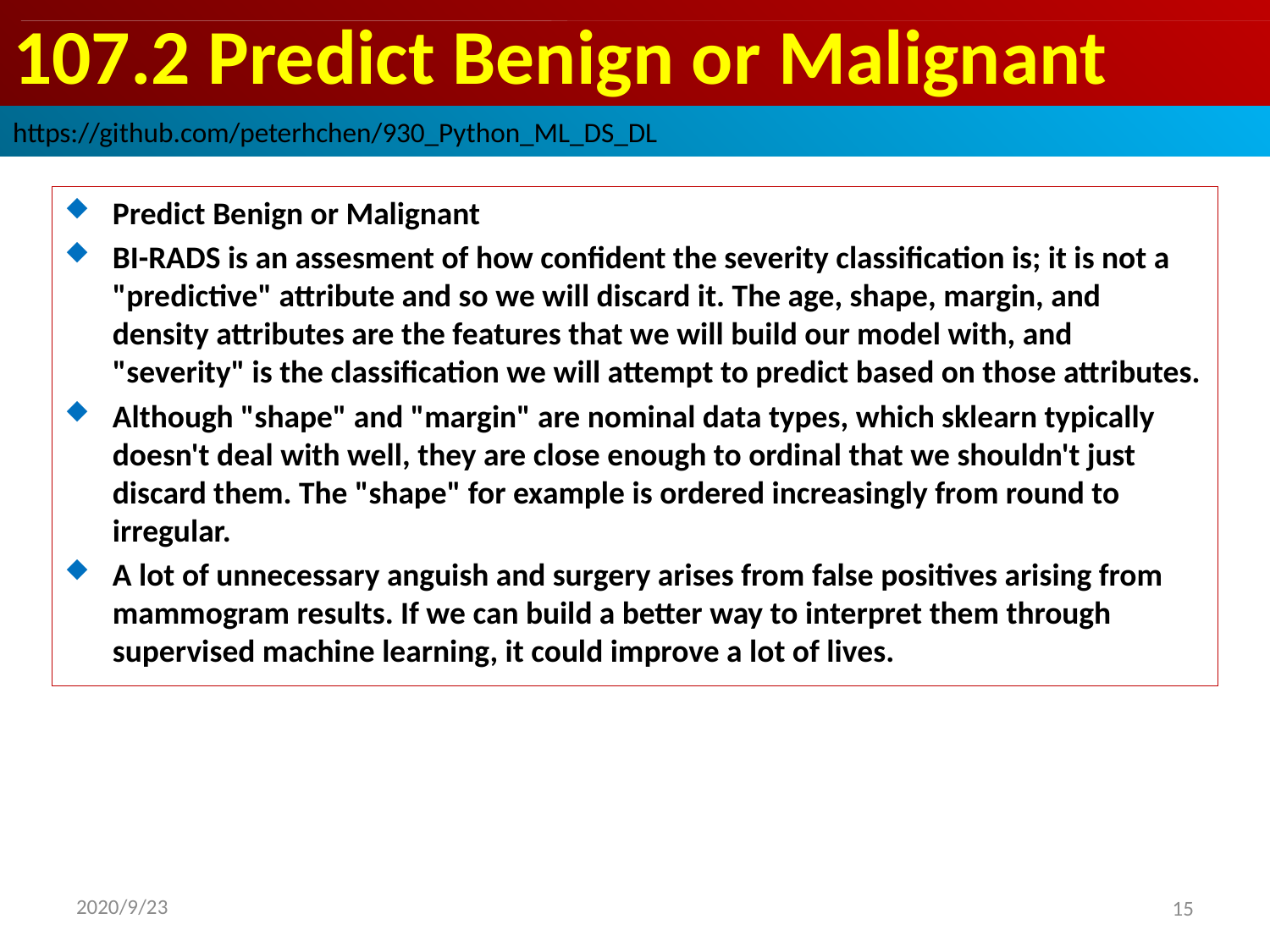

# 107.2 Predict Benign or Malignant

https://github.com/peterhchen/930_Python_ML_DS_DL
Predict Benign or Malignant
BI-RADS is an assesment of how confident the severity classification is; it is not a "predictive" attribute and so we will discard it. The age, shape, margin, and density attributes are the features that we will build our model with, and "severity" is the classification we will attempt to predict based on those attributes.
Although "shape" and "margin" are nominal data types, which sklearn typically doesn't deal with well, they are close enough to ordinal that we shouldn't just discard them. The "shape" for example is ordered increasingly from round to irregular.
A lot of unnecessary anguish and surgery arises from false positives arising from mammogram results. If we can build a better way to interpret them through supervised machine learning, it could improve a lot of lives.
2020/9/23
15